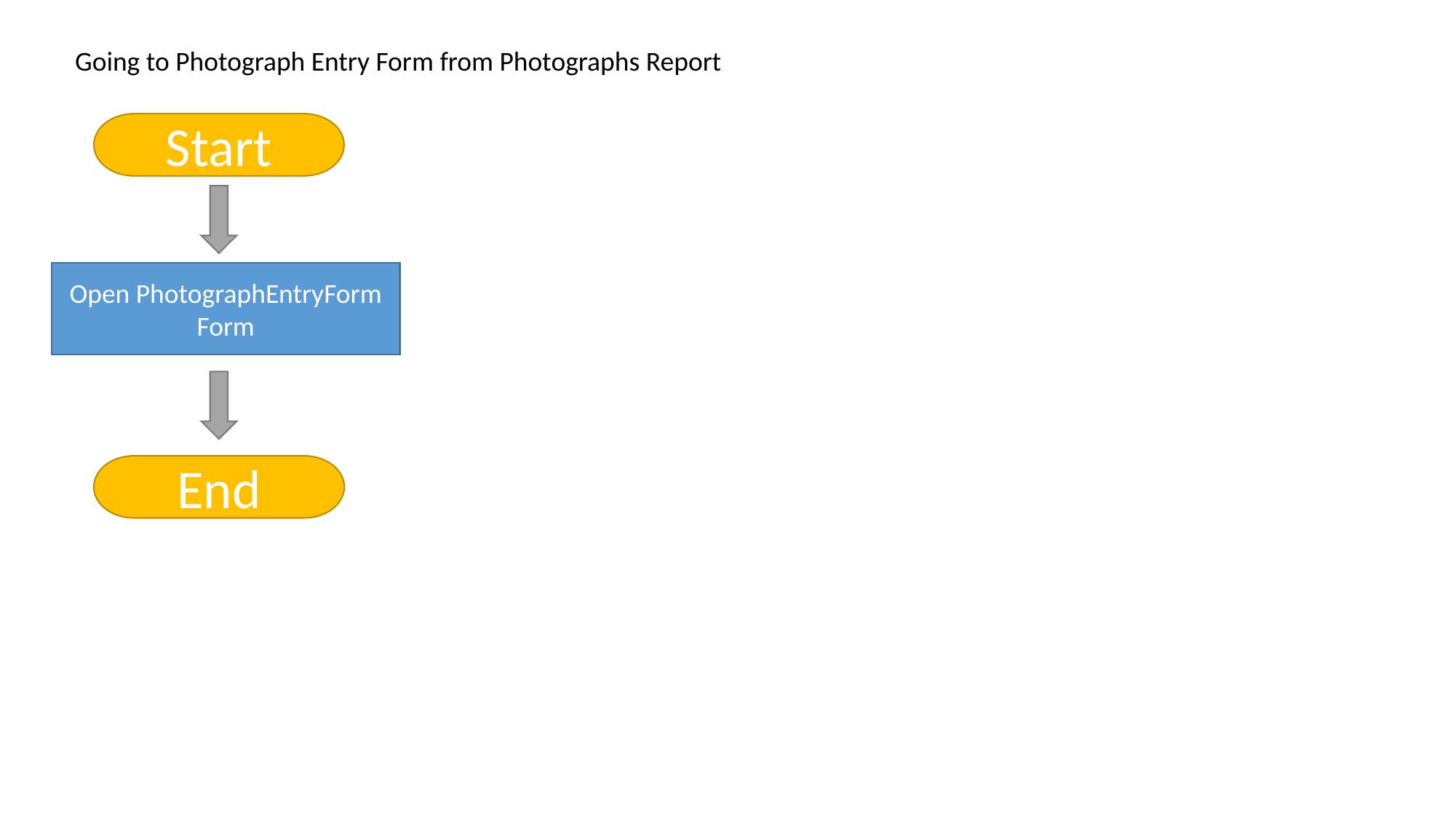

Going to Photograph Entry Form from Photographs Report
Start

Open PhotographEntryForm Form

End